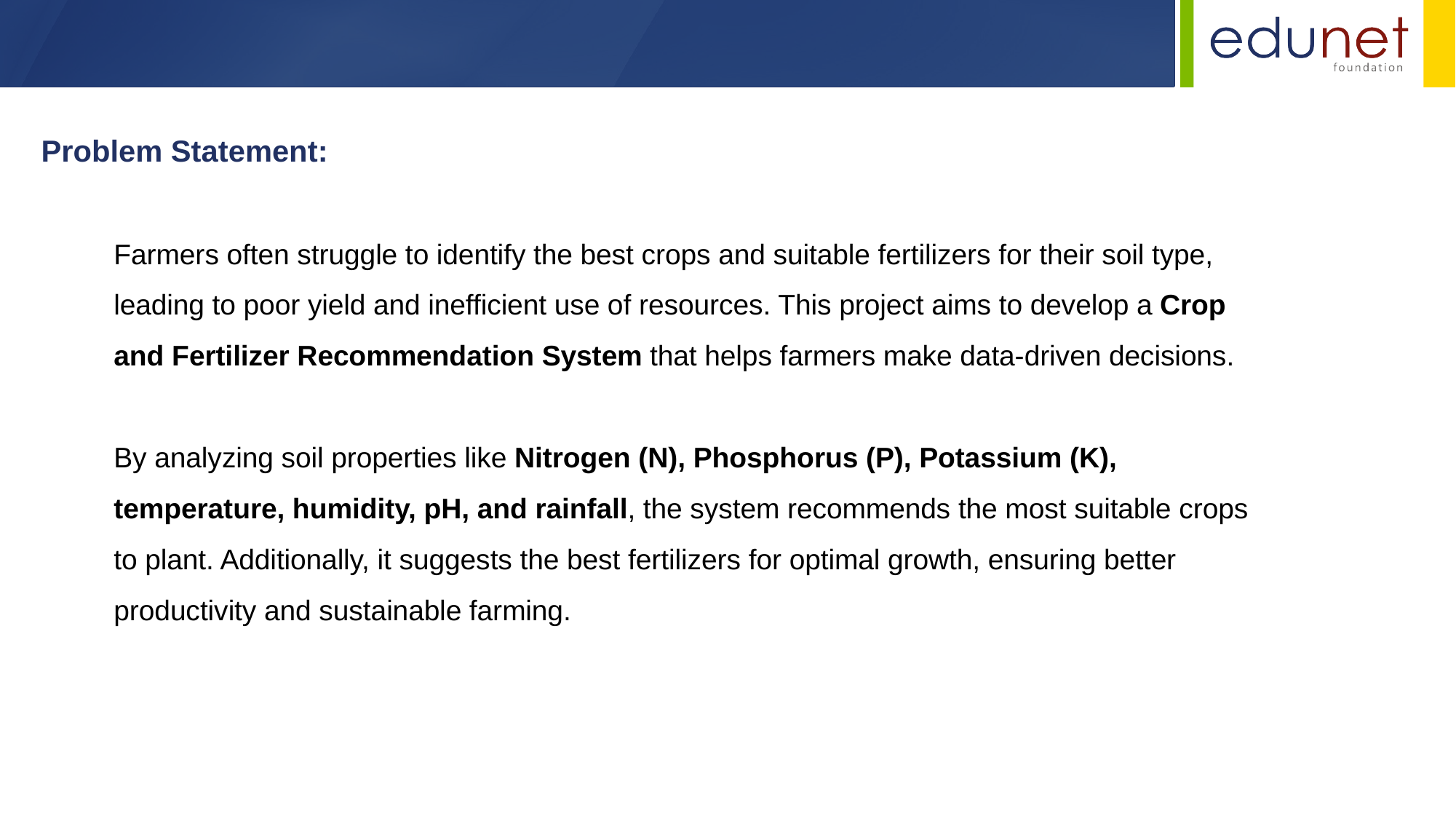

Problem Statement:
Farmers often struggle to identify the best crops and suitable fertilizers for their soil type, leading to poor yield and inefficient use of resources. This project aims to develop a Crop and Fertilizer Recommendation System that helps farmers make data-driven decisions.

By analyzing soil properties like Nitrogen (N), Phosphorus (P), Potassium (K), temperature, humidity, pH, and rainfall, the system recommends the most suitable crops to plant. Additionally, it suggests the best fertilizers for optimal growth, ensuring better productivity and sustainable farming.